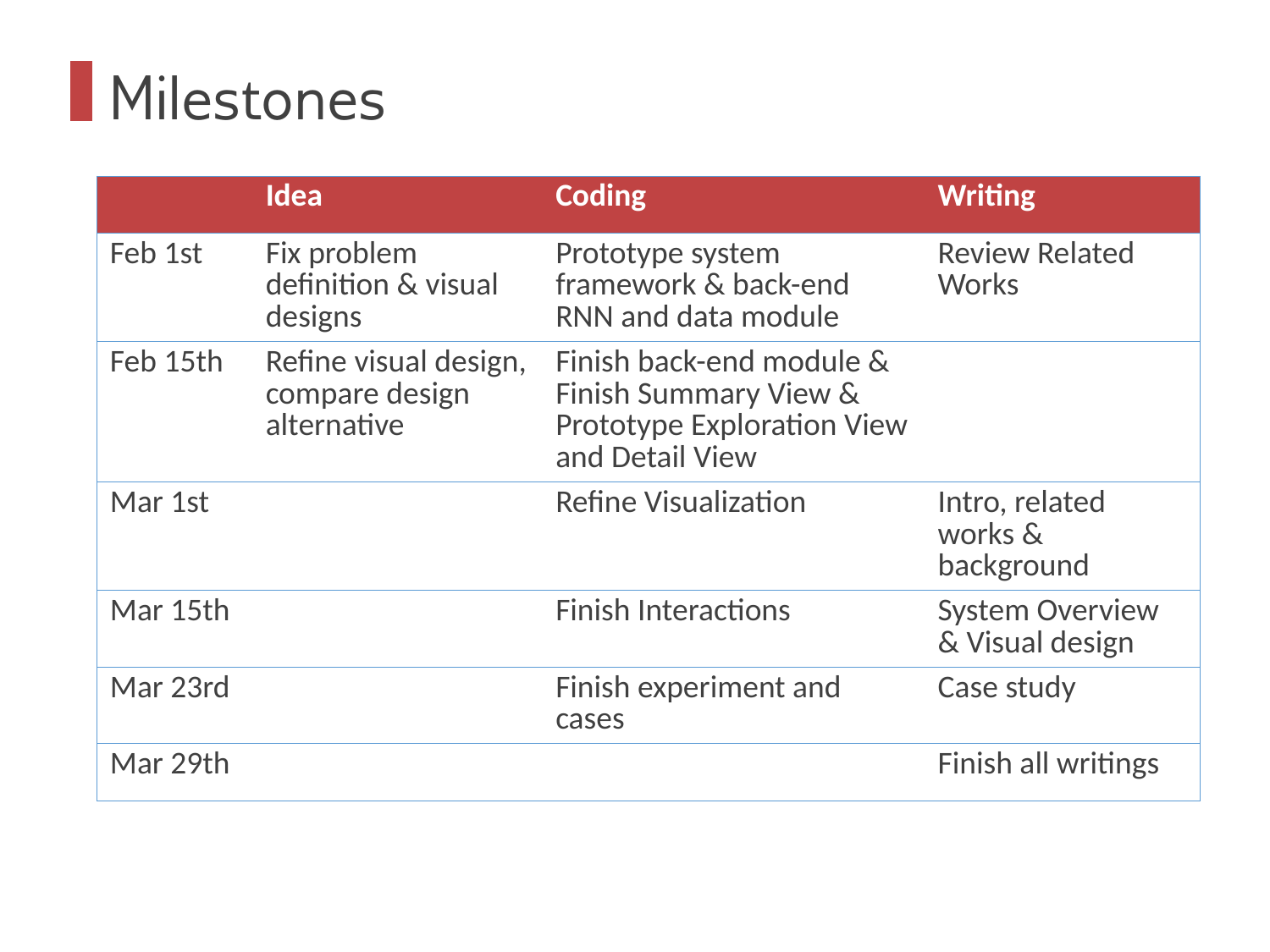

Milestones

|  | Idea | Coding | Writing |
| --- | --- | --- | --- |
| Feb 1st | Fix problem definition & visual designs | Prototype system framework & back-end RNN and data module | Review Related Works |
| Feb 15th | Refine visual design, compare design alternative | Finish back-end module & Finish Summary View & Prototype Exploration View and Detail View |  |
| Mar 1st |  | Refine Visualization | Intro, related works & background |
| Mar 15th |  | Finish Interactions | System Overview & Visual design |
| Mar 23rd |  | Finish experiment and cases | Case study |
| Mar 29th |  |  | Finish all writings |